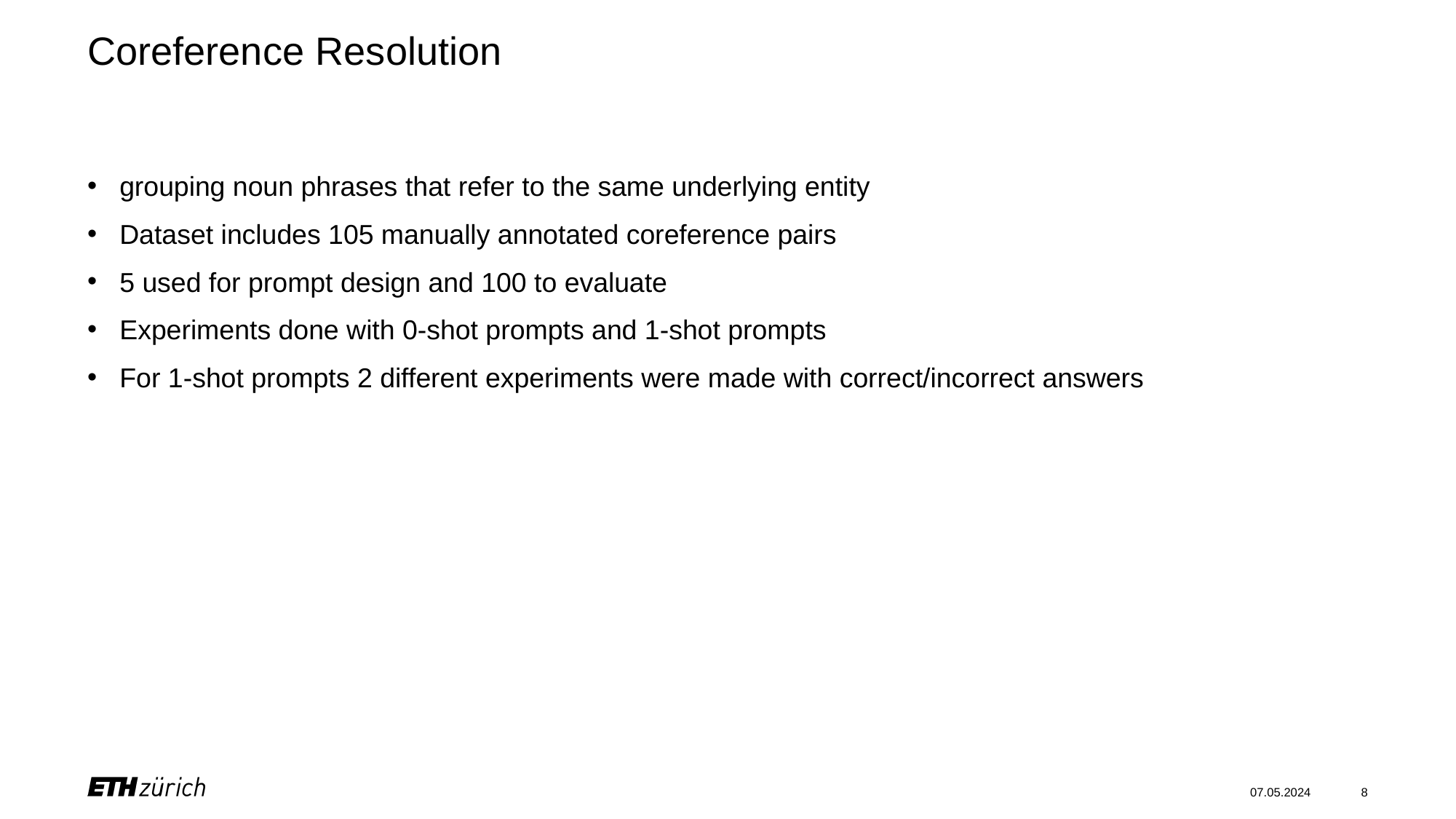

# Coreference Resolution
grouping noun phrases that refer to the same underlying entity
Dataset includes 105 manually annotated coreference pairs
5 used for prompt design and 100 to evaluate
Experiments done with 0-shot prompts and 1-shot prompts
For 1-shot prompts 2 different experiments were made with correct/incorrect answers
07.05.2024
8